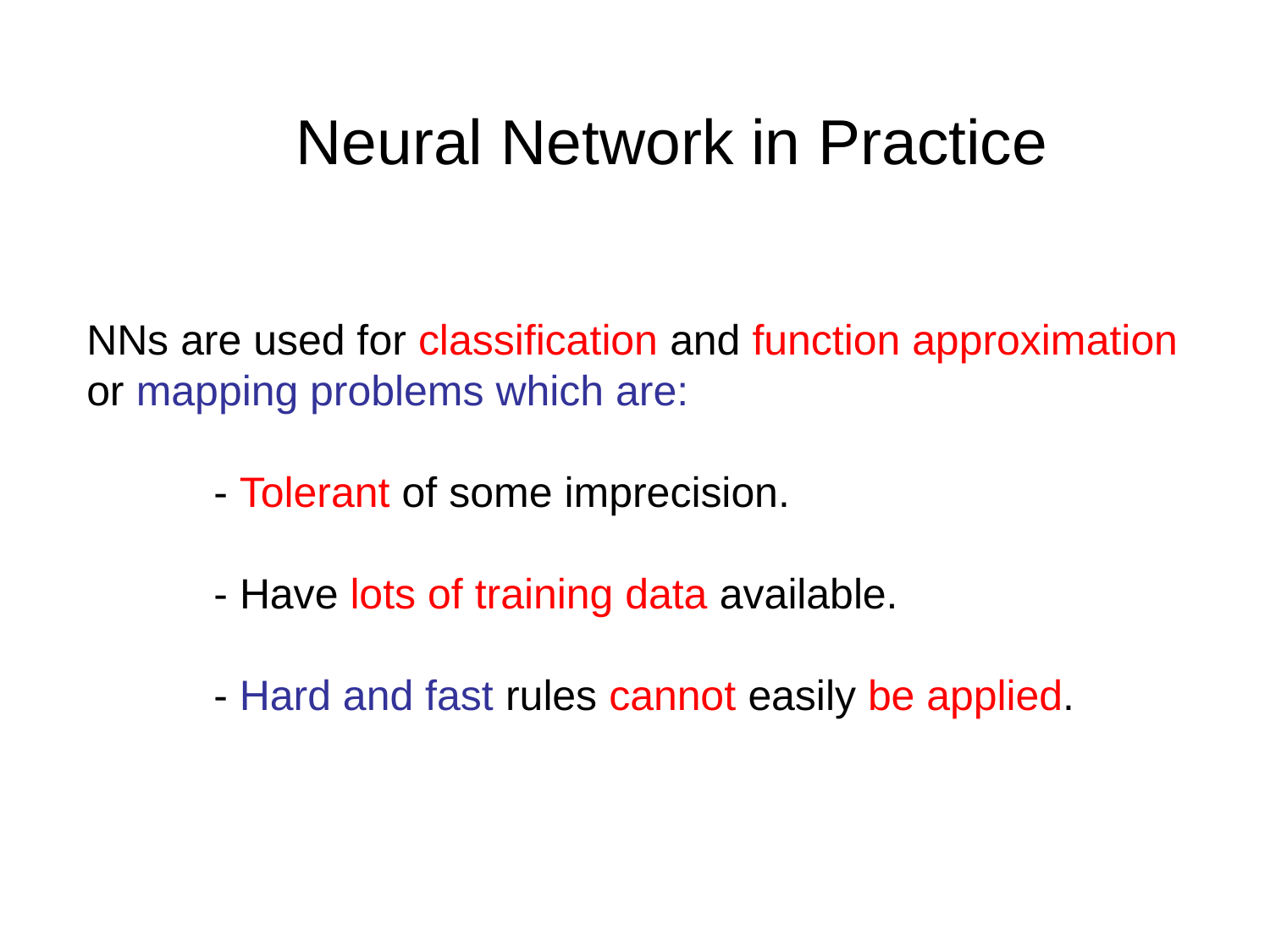

Neural Network in Practice

NNs are used for classification and function approximation or mapping problems which are:

	- Tolerant of some imprecision.

	- Have lots of training data available.

	- Hard and fast rules cannot easily be applied.